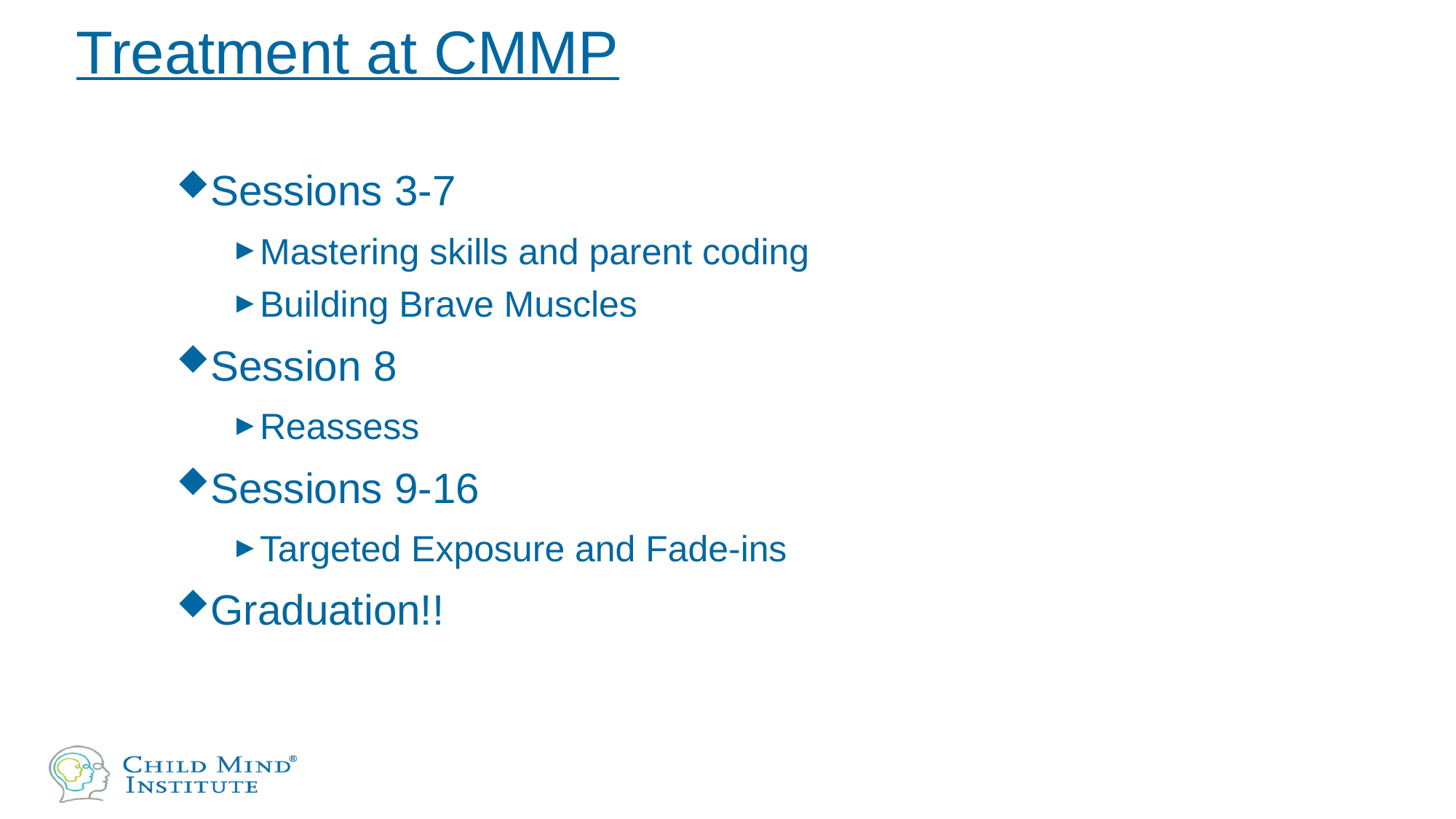

# Treatment at CMMP
Sessions 3-7
Mastering skills and parent coding
Building Brave Muscles
Session 8
Reassess
Sessions 9-16
Targeted Exposure and Fade-ins
Graduation!!